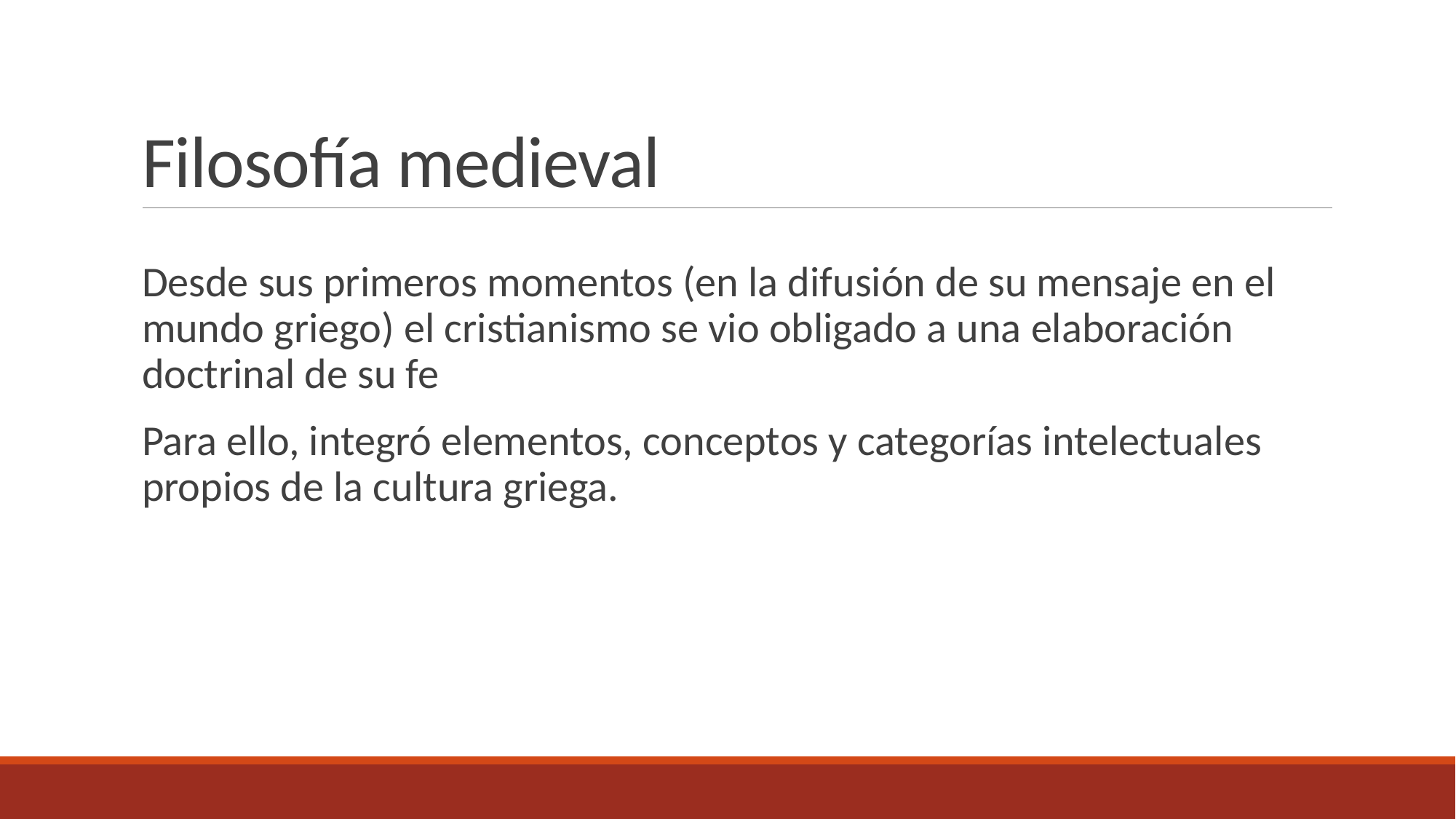

# Filosofía medieval
Desde sus primeros momentos (en la difusión de su mensaje en el mundo griego) el cristianismo se vio obligado a una elaboración doctrinal de su fe
Para ello, integró elementos, conceptos y categorías intelectuales propios de la cultura griega.